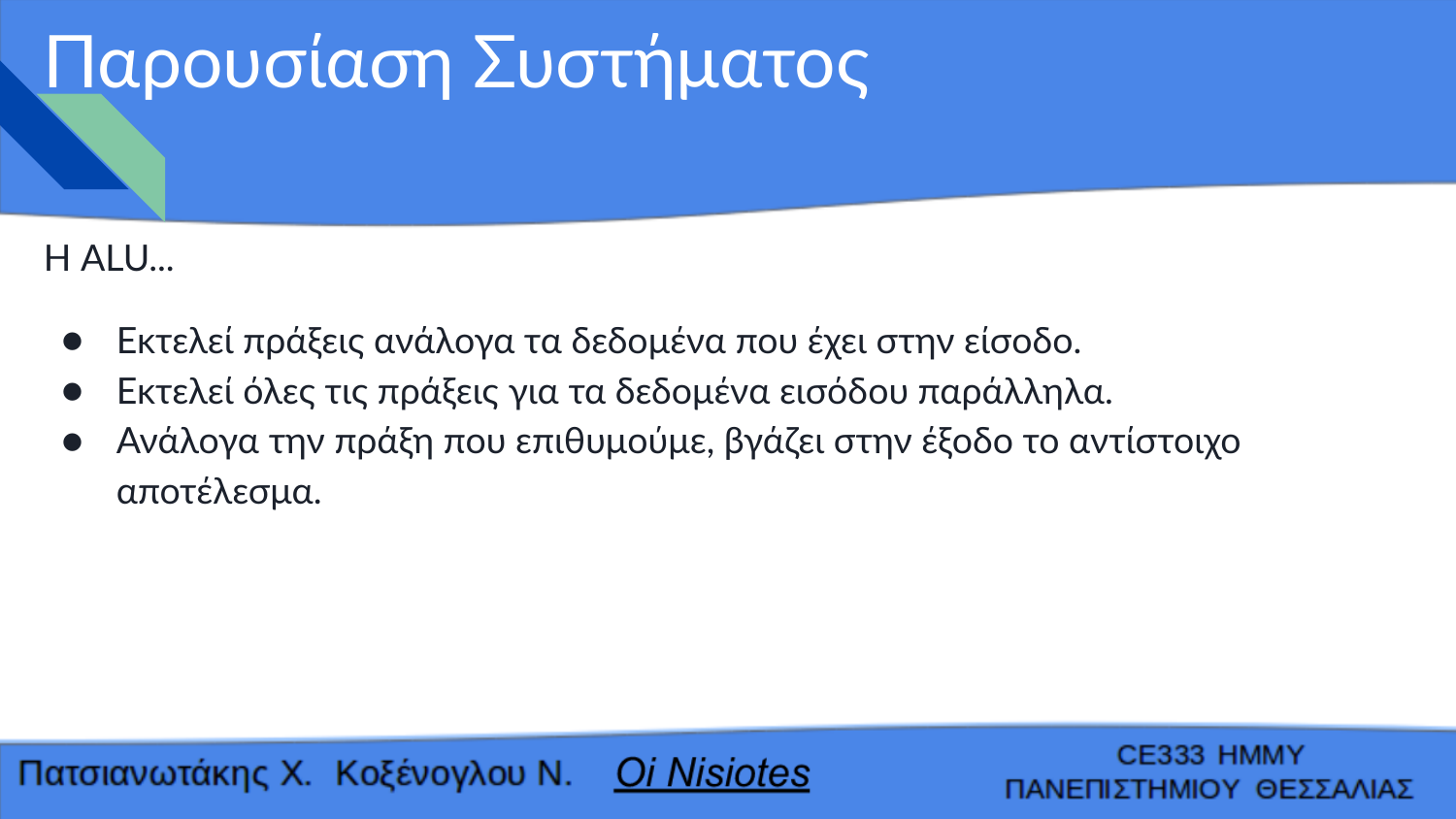

# Παρουσίαση Συστήματος

Η ALU...
Εκτελεί πράξεις ανάλογα τα δεδομένα που έχει στην είσοδο.
Εκτελεί όλες τις πράξεις για τα δεδομένα εισόδου παράλληλα.
Ανάλογα την πράξη που επιθυμούμε, βγάζει στην έξοδο το αντίστοιχο αποτέλεσμα.